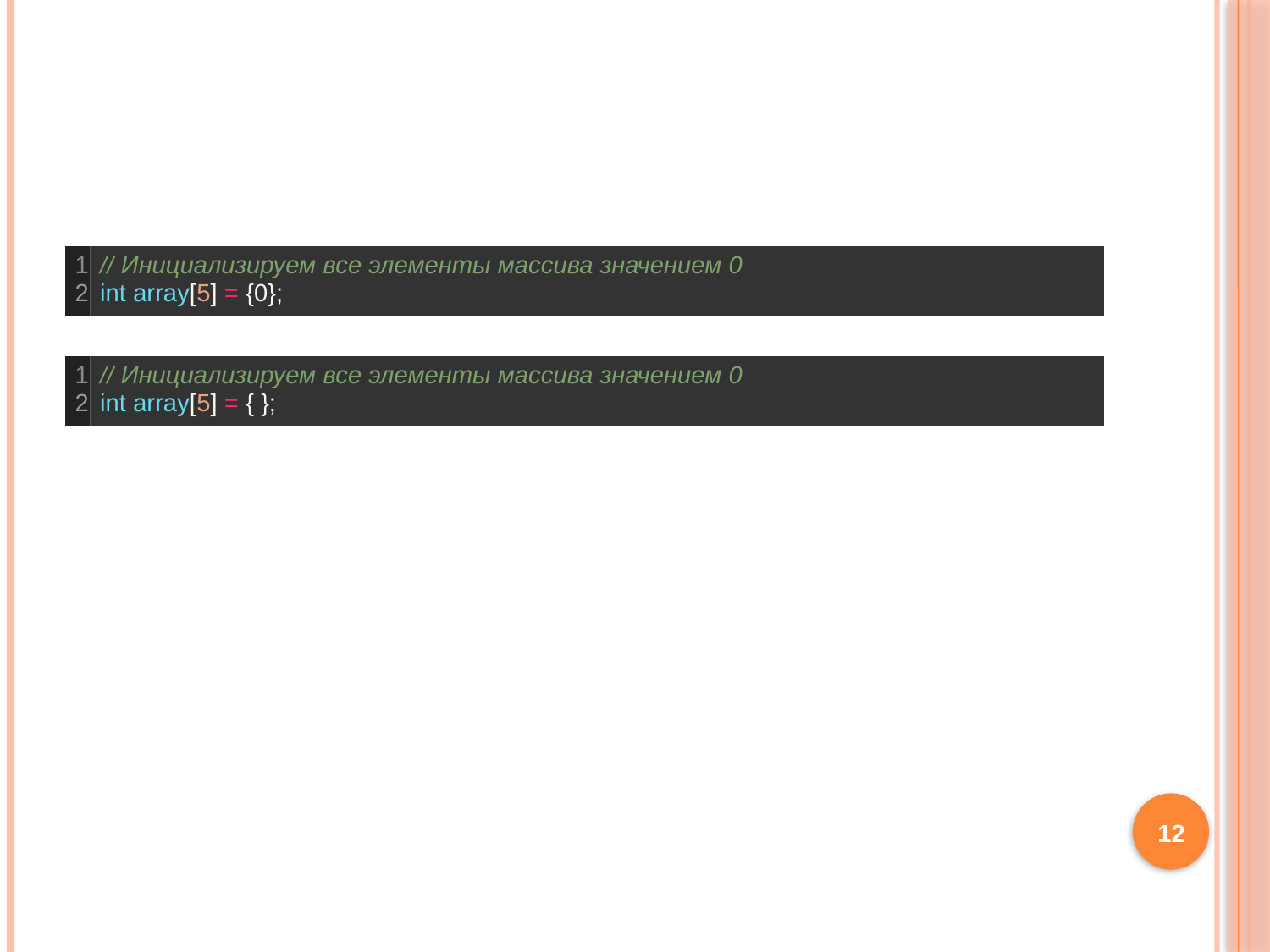

#
| 1 2 | // Инициализируем все элементы массива значением 0 int array[5] = {0}; |
| --- | --- |
| 1 2 | // Инициализируем все элементы массива значением 0 int array[5] = { }; |
| --- | --- |
12